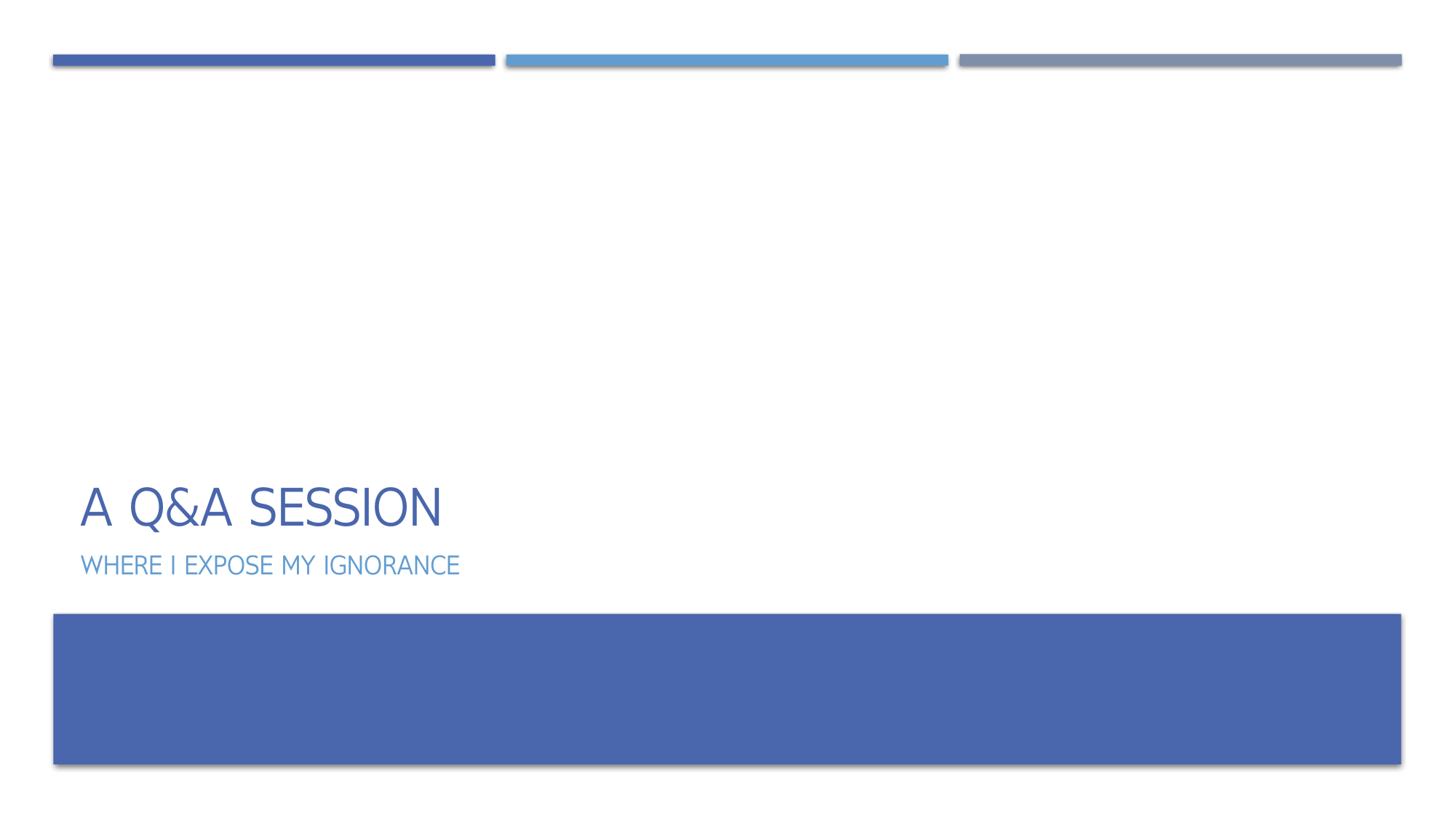

# A Q&A Session
Where I Expose My Ignorance